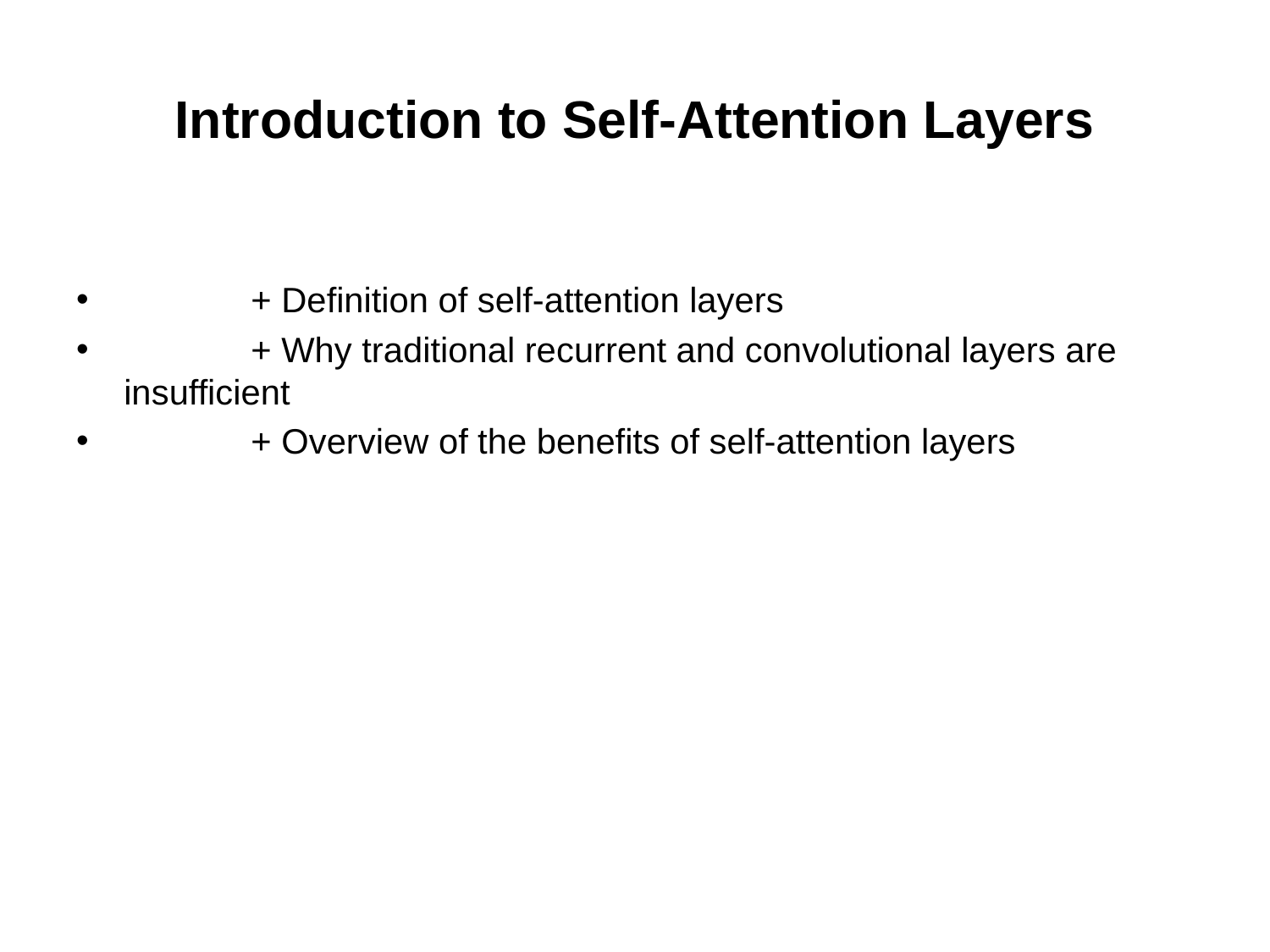

# Introduction to Self-Attention Layers

	+ Definition of self-attention layers
	+ Why traditional recurrent and convolutional layers are insufficient
	+ Overview of the benefits of self-attention layers